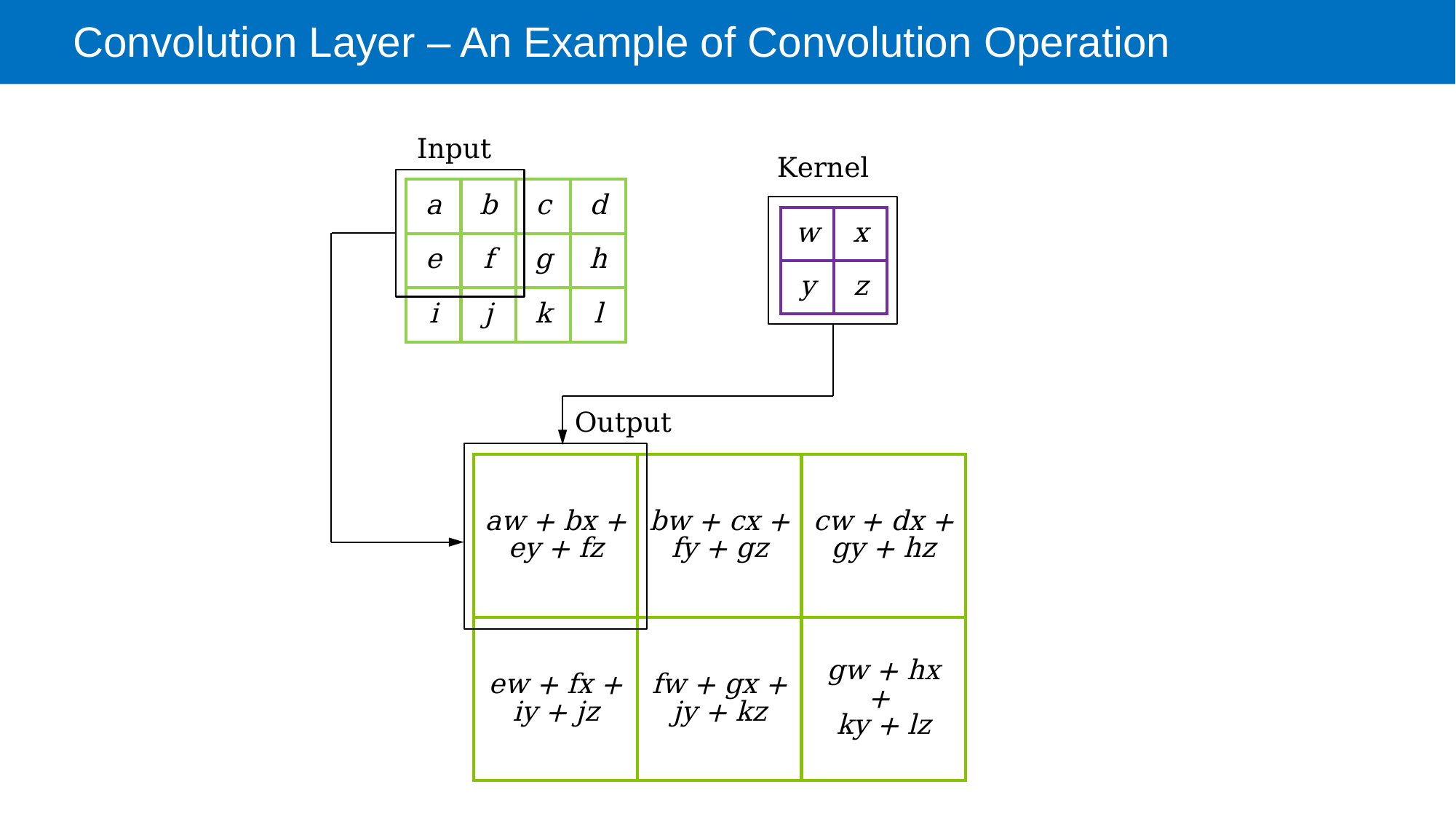

# Convolution Layer – An Example of Convolution Operation
Input
Kernel

| a | b | c | d |
| --- | --- | --- | --- |
| e | f | g | h |
| i | j | k | l |

| w | x |
| --- | --- |
| y | z |
Output

| aw + bx + ey + fz | bw + cx + fy + gz | cw + dx + gy + hz |
| --- | --- | --- |
| ew + fx + iy + jz | fw + gx + jy + kz | gw + hx + ky + lz |